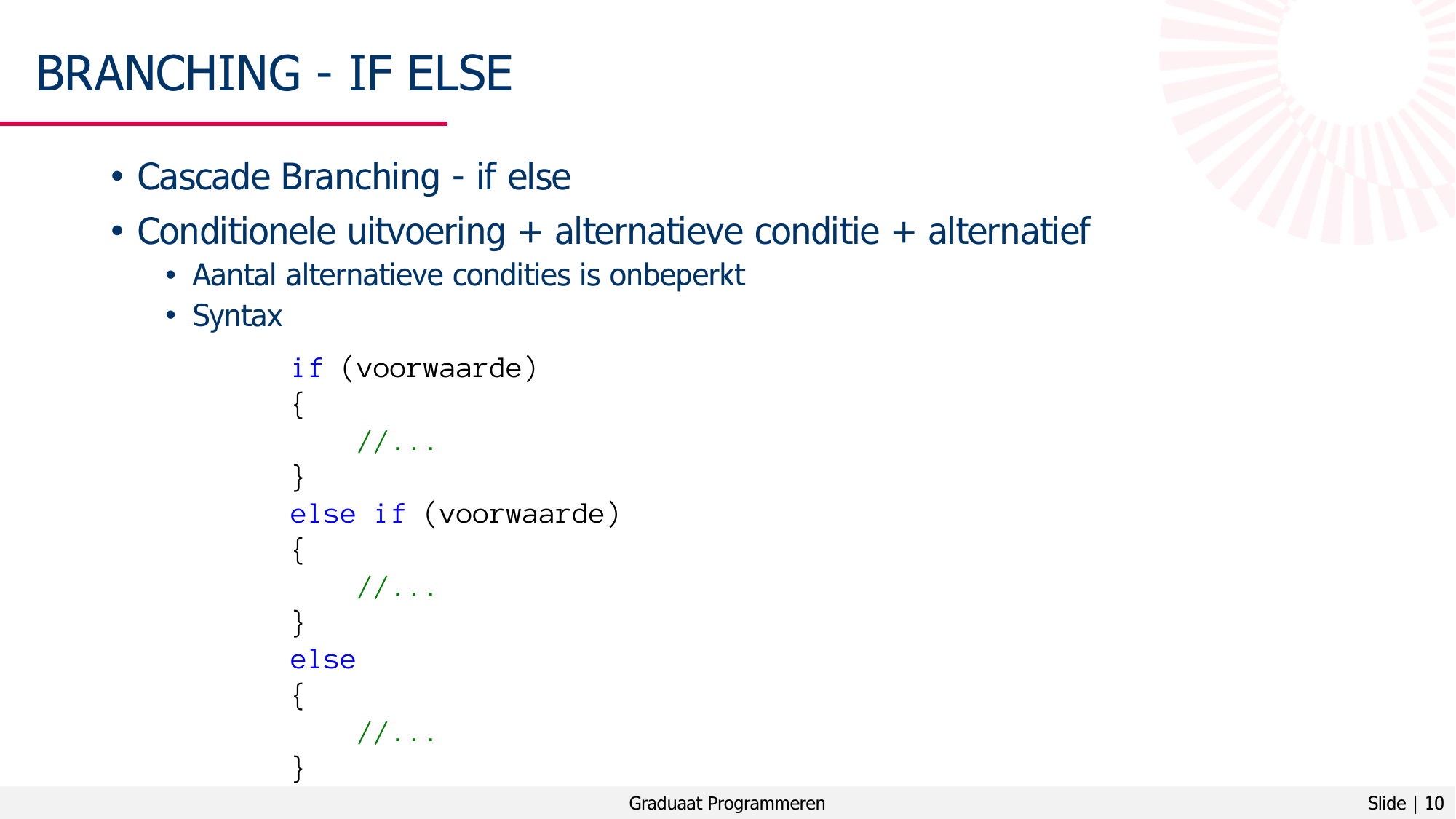

# Branching - if else
Cascade Branching - if else
Conditionele uitvoering + alternatieve conditie + alternatief
Aantal alternatieve condities is onbeperkt
Syntax
if (voorwaarde)
{
    //...
}
else if (voorwaarde)
{
    //...
}
else
{
    //...
}